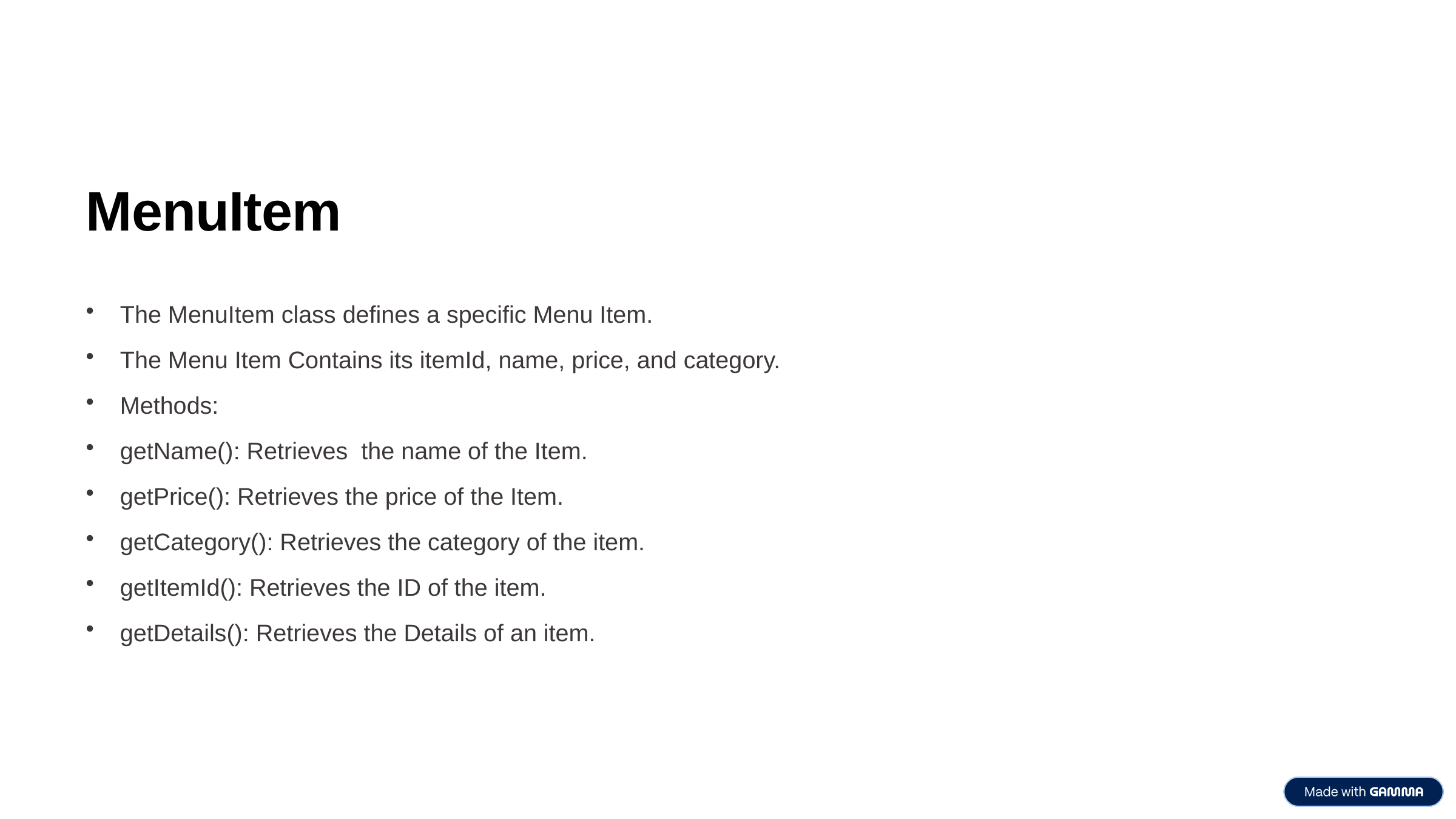

MenuItem
The MenuItem class defines a specific Menu Item.
The Menu Item Contains its itemId, name, price, and category.
Methods:
getName(): Retrieves  the name of the Item.
getPrice(): Retrieves the price of the Item.
getCategory(): Retrieves the category of the item.
getItemId(): Retrieves the ID of the item.
getDetails(): Retrieves the Details of an item.